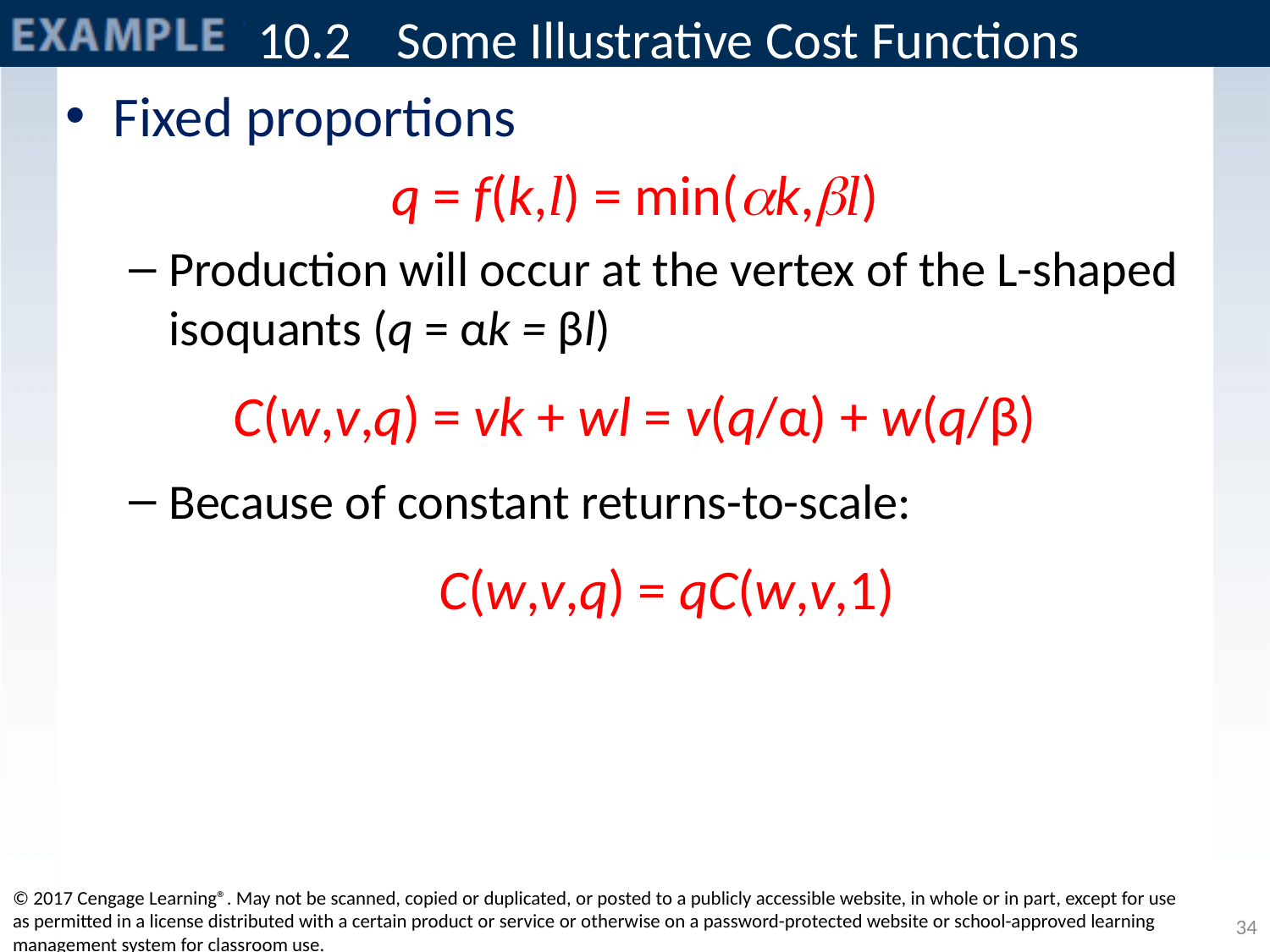

# 10.2	 Some Illustrative Cost Functions
Fixed proportions
q = f(k,l) = min(αk,βl)
Production will occur at the vertex of the L-shaped isoquants (q = αk = βl)
C(w,v,q) = vk + wl = v(q/α) + w(q/β)
Because of constant returns-to-scale:
C(w,v,q) = qC(w,v,1)

© 2017 Cengage Learning®. May not be scanned, copied or duplicated, or posted to a publicly accessible website, in whole or in part, except for use as permitted in a license distributed with a certain product or service or otherwise on a password-protected website or school-approved learning management system for classroom use.
34